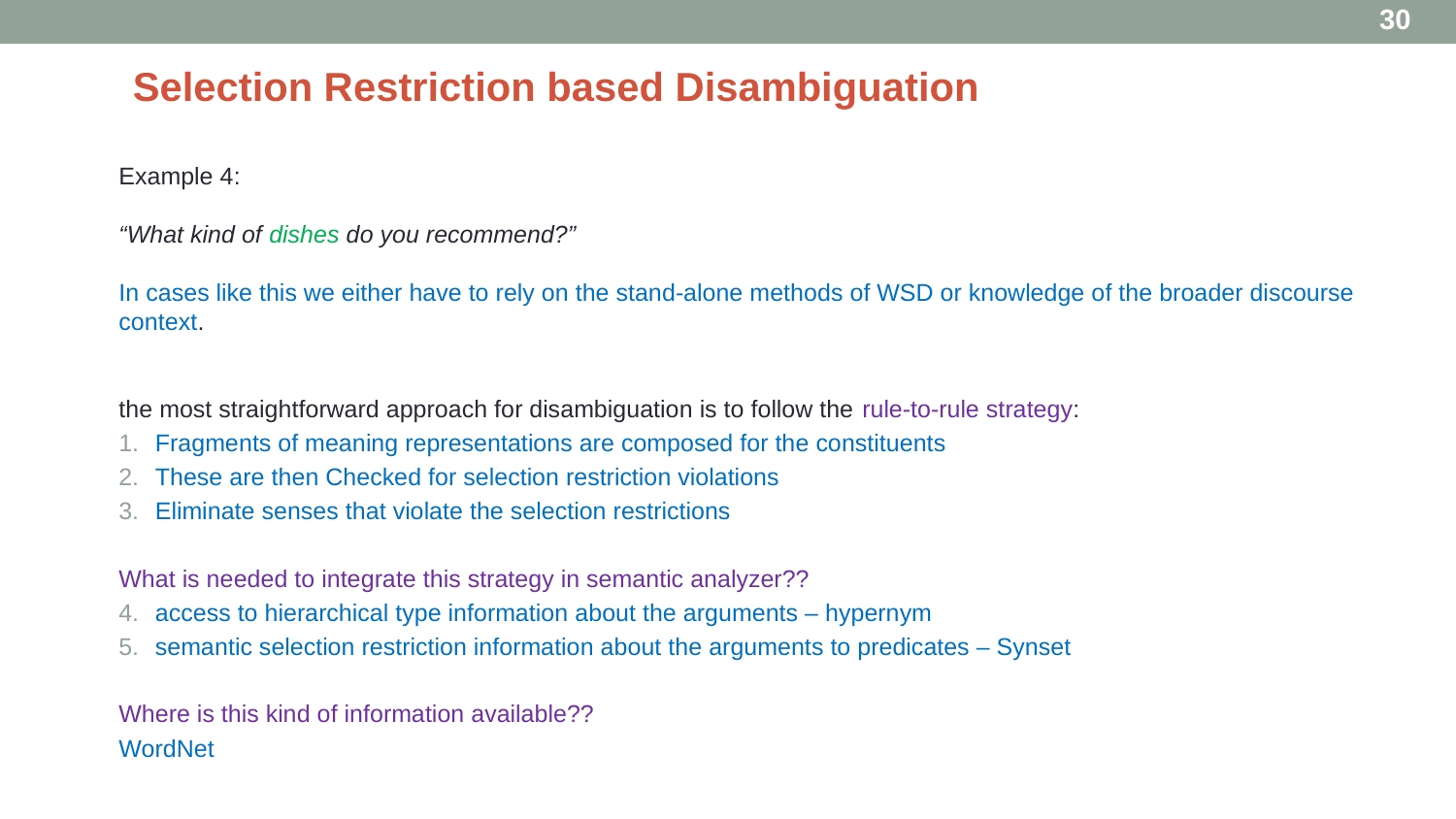

30
# Selection Restriction based Disambiguation
Example 4:

“What kind of dishes do you recommend?”

In cases like this we either have to rely on the stand-alone methods of WSD or knowledge of the broader discourse context.

the most straightforward approach for disambiguation is to follow the rule-to-rule strategy:
Fragments of meaning representations are composed for the constituents
These are then Checked for selection restriction violations
Eliminate senses that violate the selection restrictions

What is needed to integrate this strategy in semantic analyzer??
access to hierarchical type information about the arguments – hypernym
semantic selection restriction information about the arguments to predicates – Synset

Where is this kind of information available??
WordNet